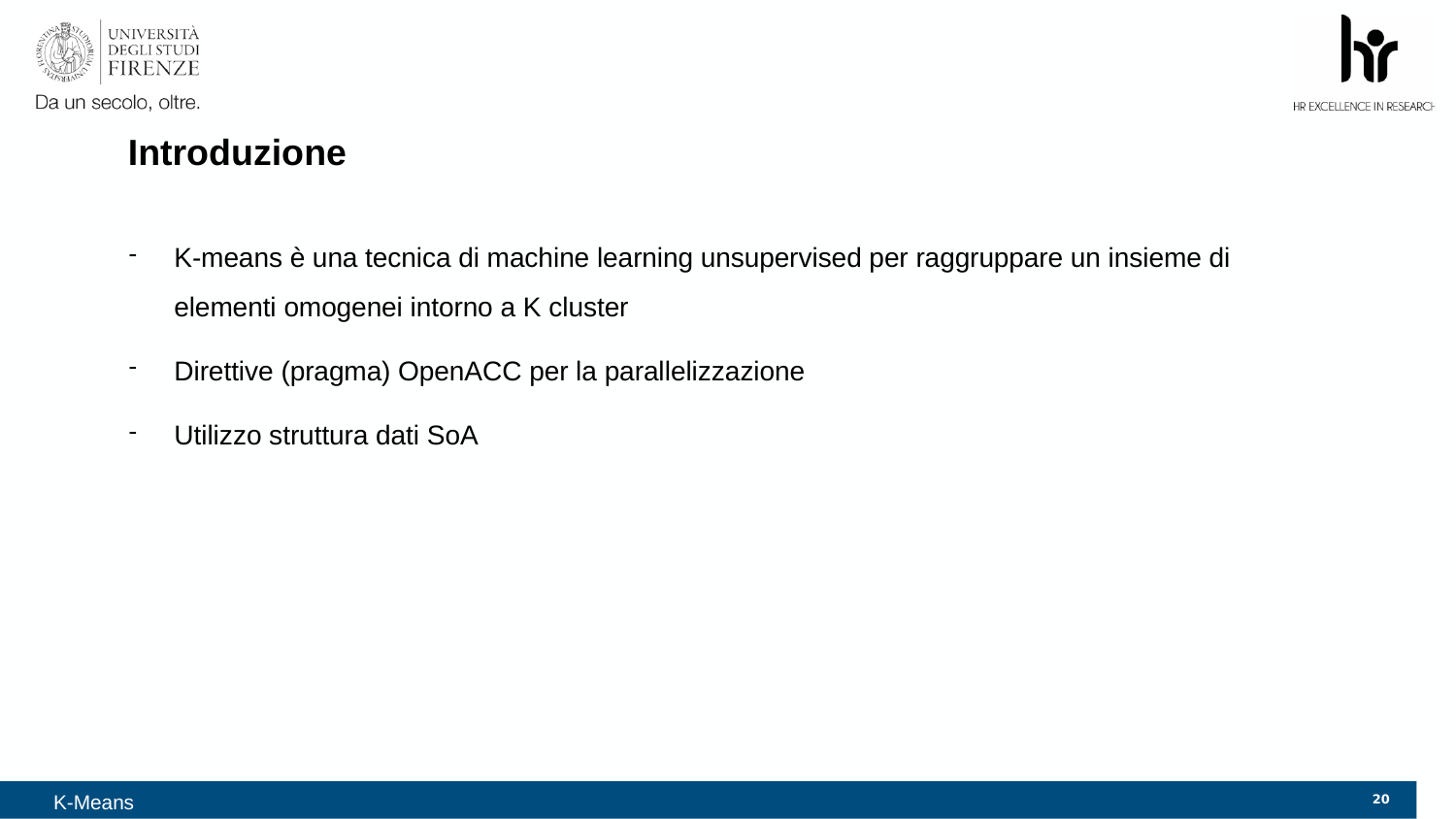

# Introduzione
K-means è una tecnica di machine learning unsupervised per raggruppare un insieme di elementi omogenei intorno a K cluster
Direttive (pragma) OpenACC per la parallelizzazione
Utilizzo struttura dati SoA

K-Means